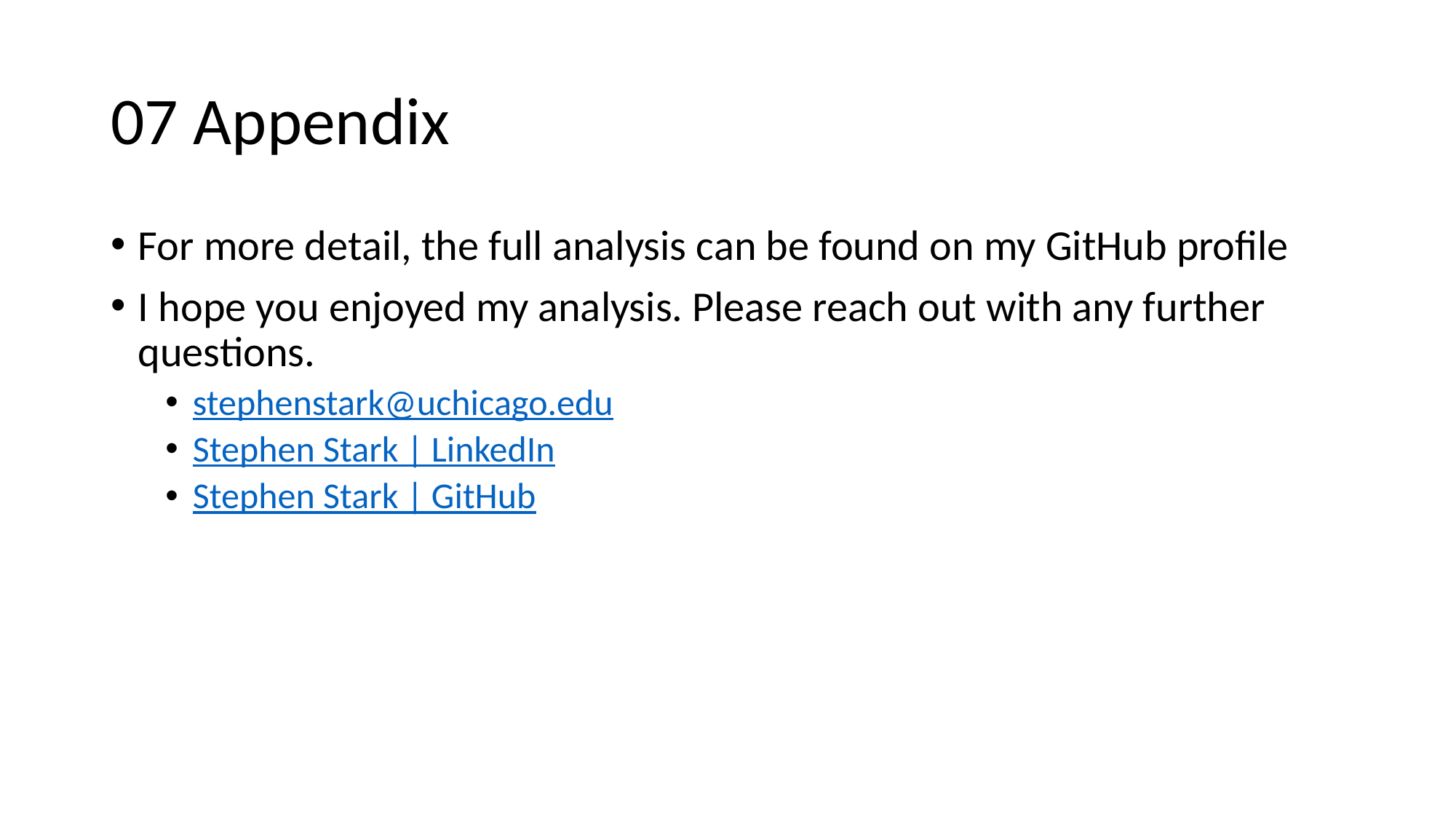

# 07 Appendix
For more detail, the full analysis can be found on my GitHub profile
I hope you enjoyed my analysis. Please reach out with any further questions.
stephenstark@uchicago.edu
Stephen Stark | LinkedIn
Stephen Stark | GitHub